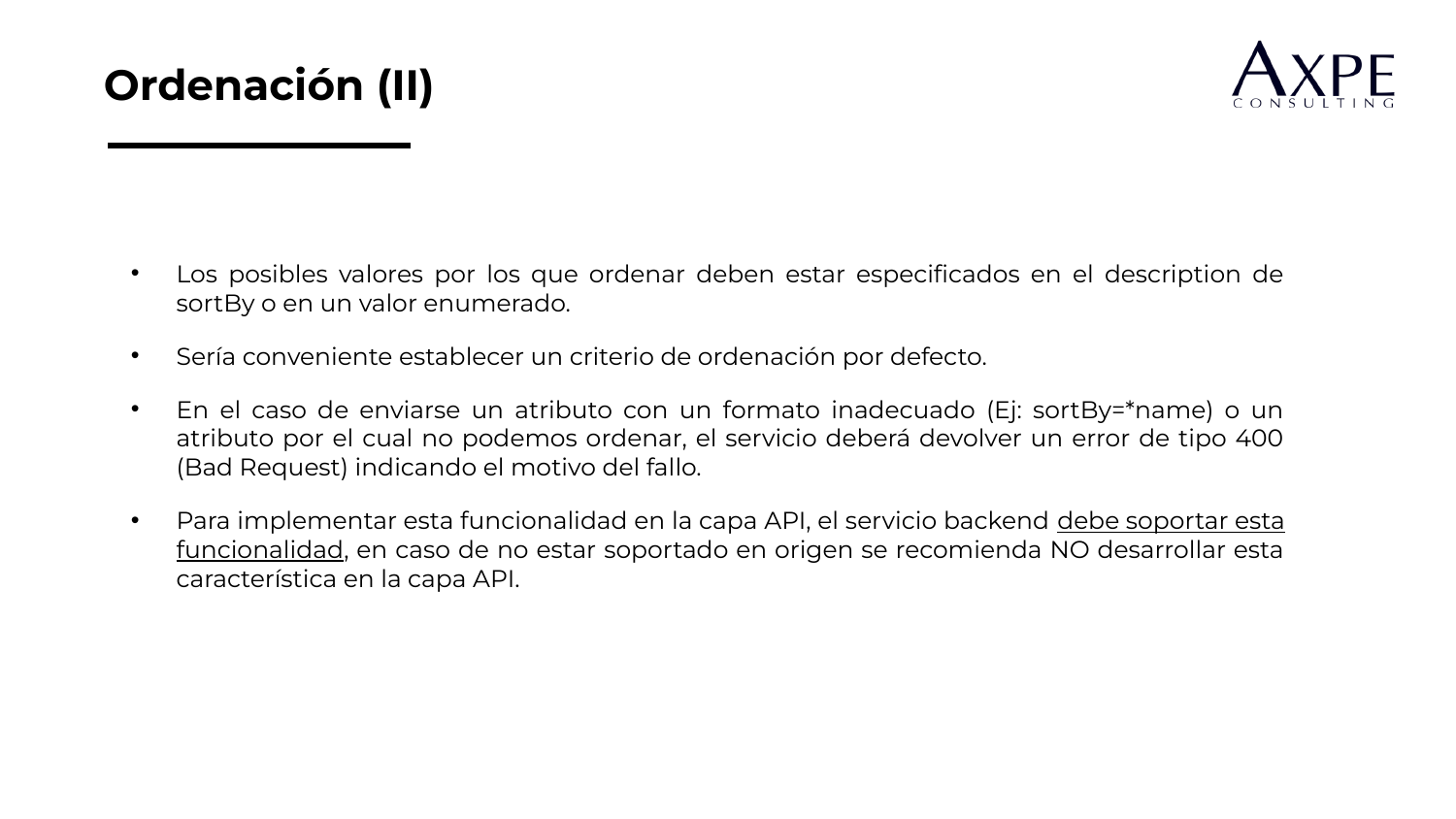

Ordenación (II)
Los posibles valores por los que ordenar deben estar especificados en el description de sortBy o en un valor enumerado.
Sería conveniente establecer un criterio de ordenación por defecto.
En el caso de enviarse un atributo con un formato inadecuado (Ej: sortBy=*name) o un atributo por el cual no podemos ordenar, el servicio deberá devolver un error de tipo 400 (Bad Request) indicando el motivo del fallo.
Para implementar esta funcionalidad en la capa API, el servicio backend debe soportar esta funcionalidad, en caso de no estar soportado en origen se recomienda NO desarrollar esta característica en la capa API.